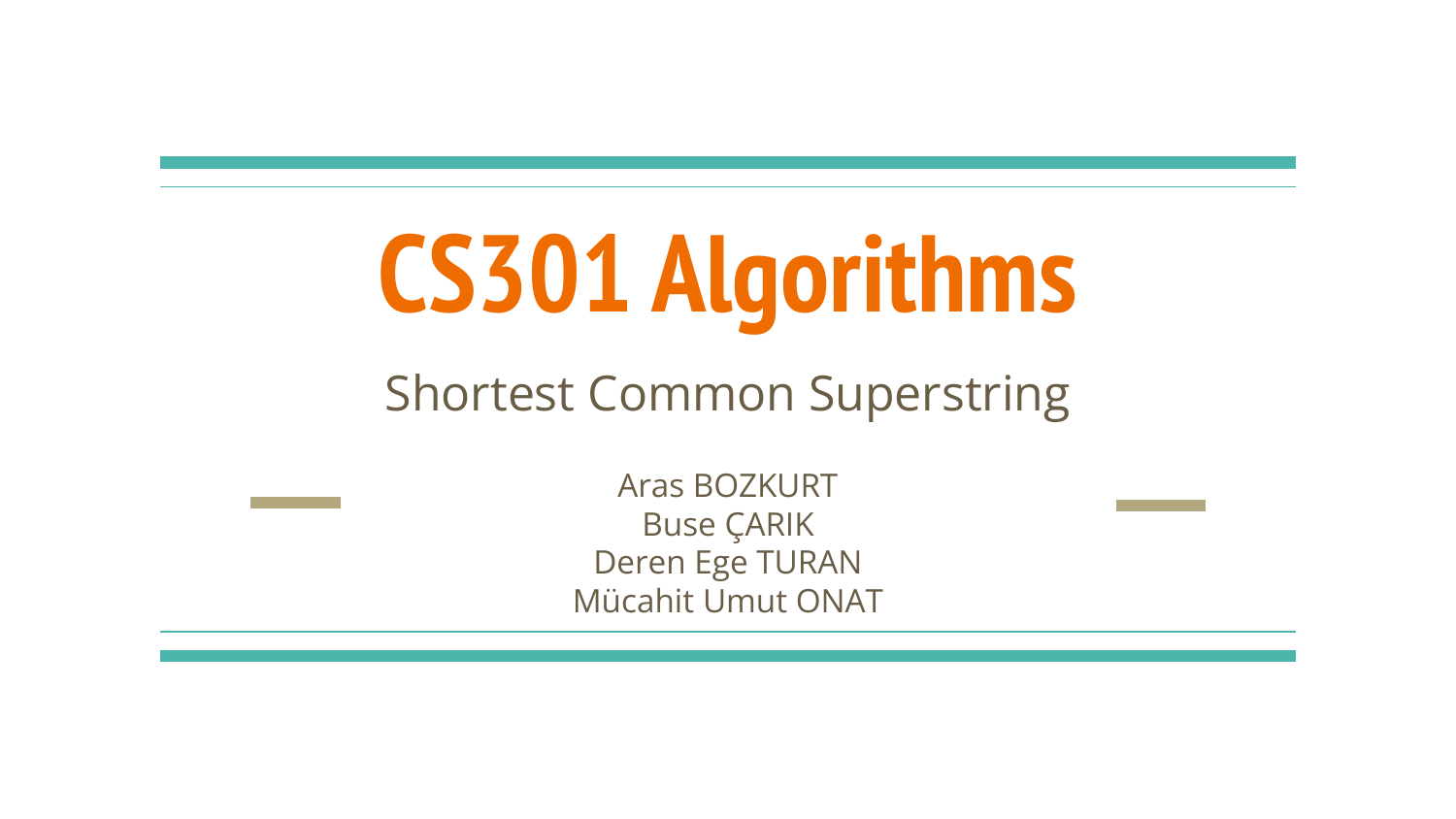

# CS301 Algorithms
Shortest Common Superstring

Aras BOZKURT
Buse ÇARIK
Deren Ege TURAN
Mücahit Umut ONAT